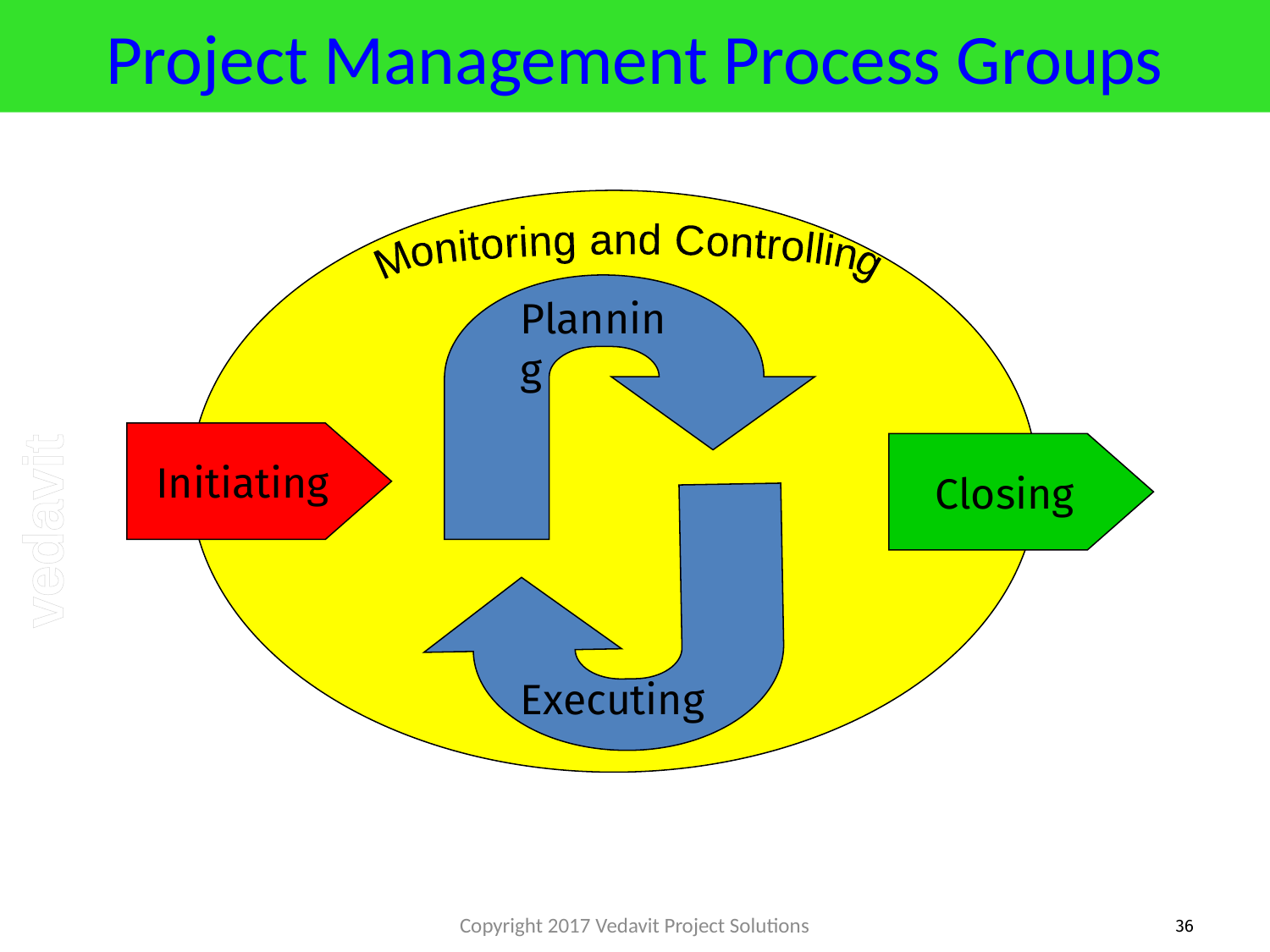

# Project Management Process Groups

Monitoring and Controlling

Planning
Initiating
Closing

Executing
Copyright 2017 Vedavit Project Solutions
36